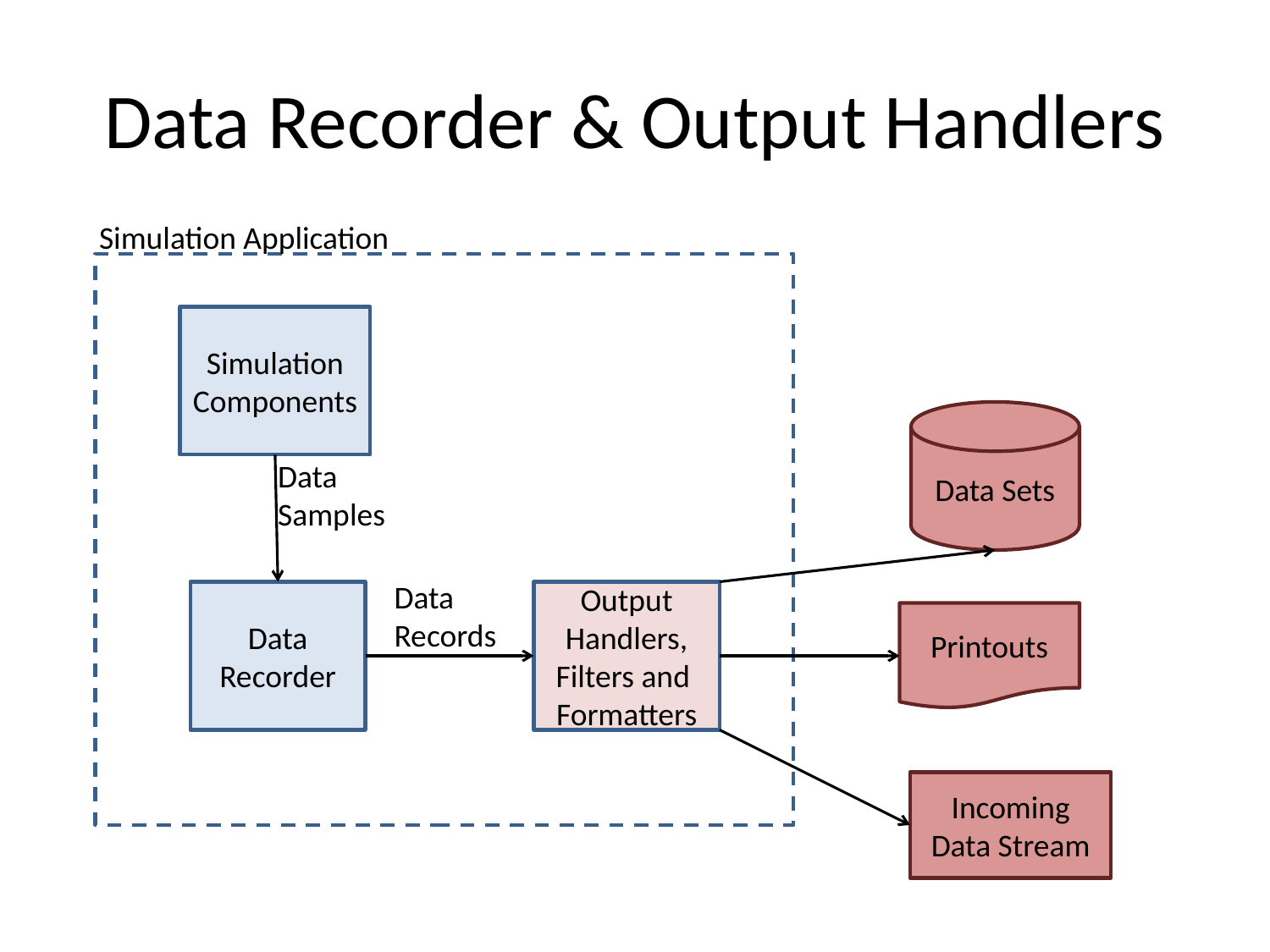

# Data Recorder & Output Handlers
Simulation Application

Simulation
Components
Data Sets
Data
Samples
Data
Records
Data
Recorder
Output
Handlers,
Filters and
Formatters
Printouts
Incoming
Data Stream